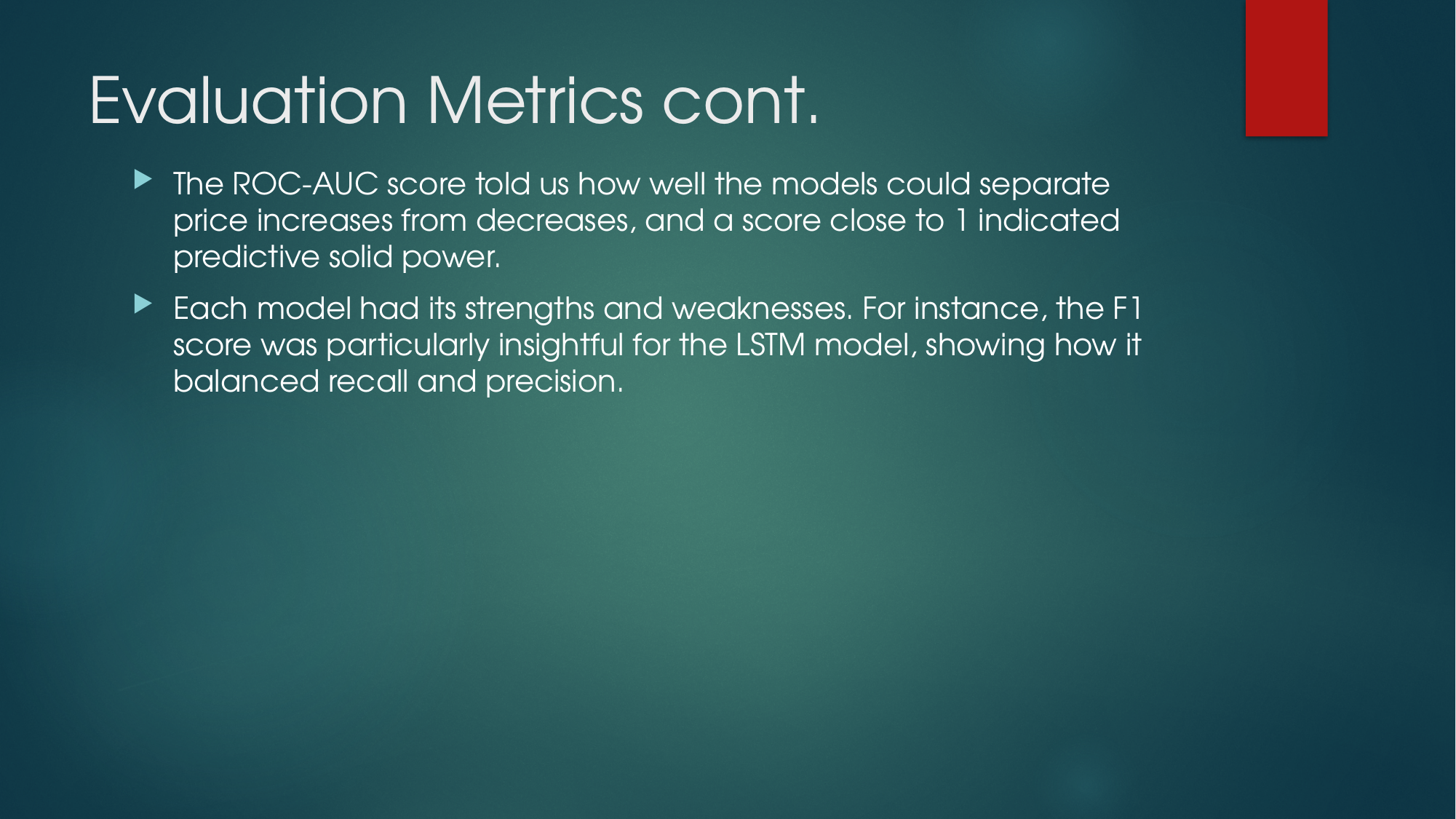

# Evaluation Metrics cont.
The ROC-AUC score told us how well the models could separate price increases from decreases, and a score close to 1 indicated predictive solid power.
Each model had its strengths and weaknesses. For instance, the F1 score was particularly insightful for the LSTM model, showing how it balanced recall and precision.